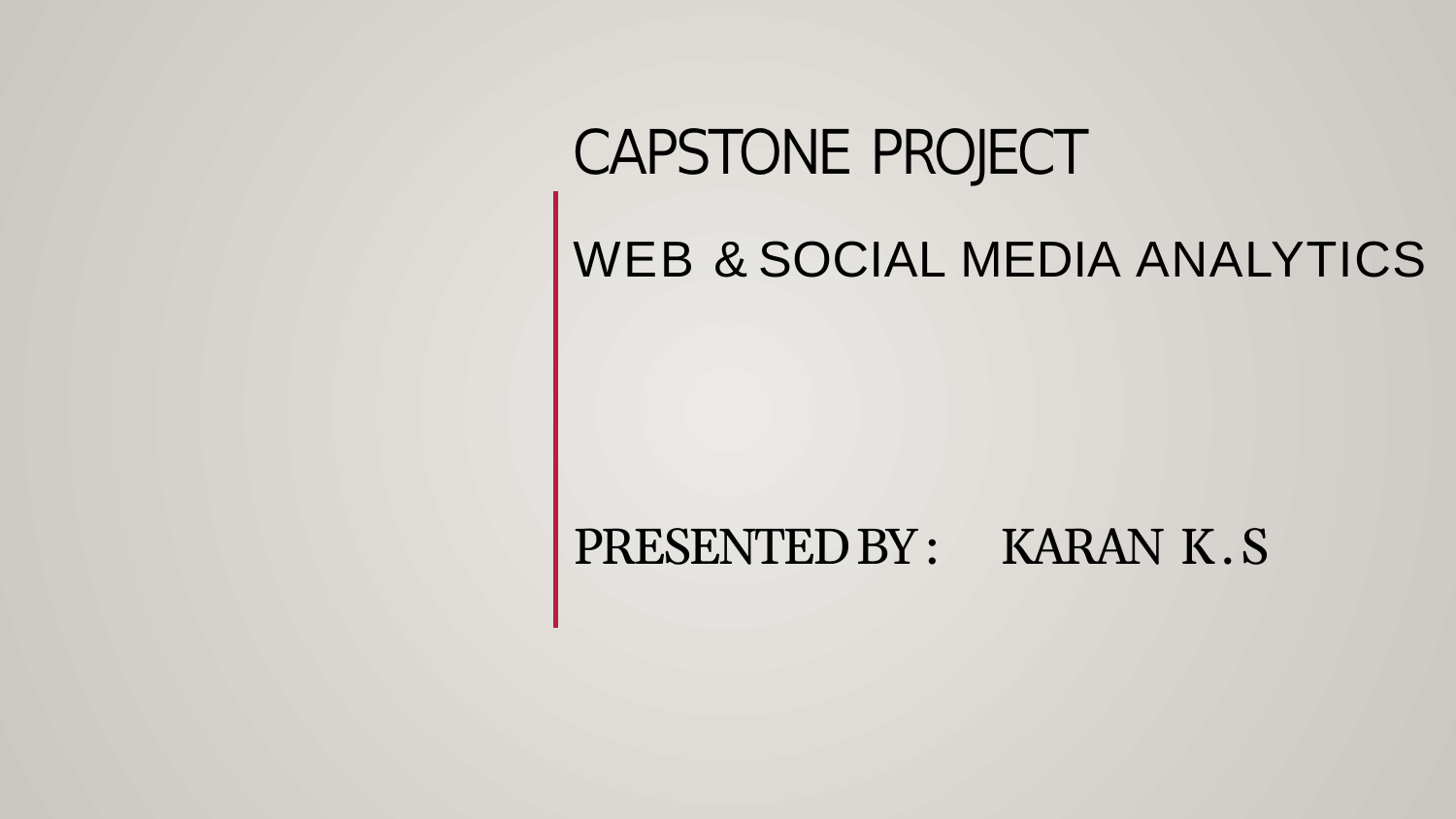

# Capstone Project Web & Social Media Analytics Presented By :       KARAN  K . S